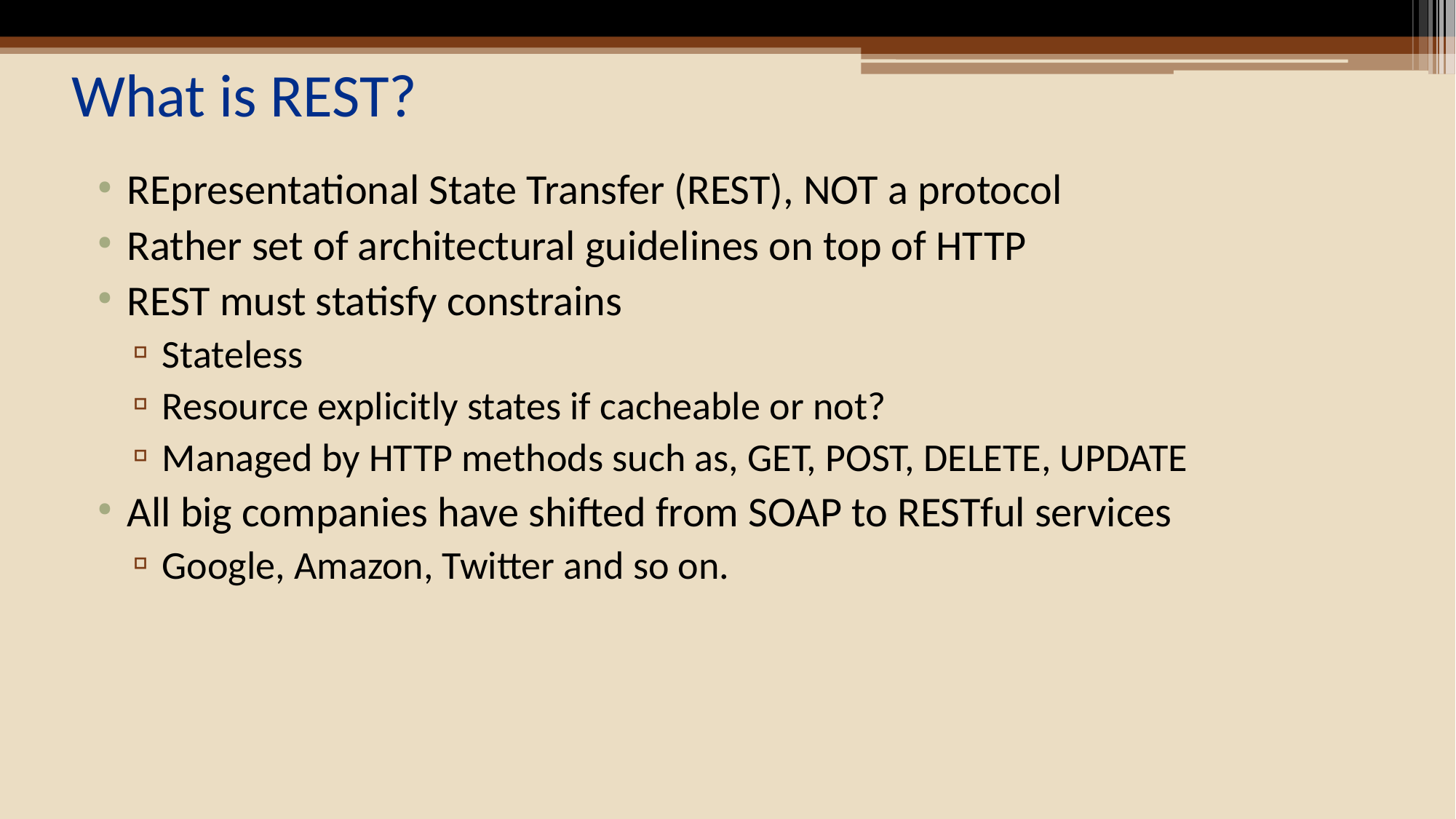

# What is REST?
REpresentational State Transfer (REST), NOT a protocol
Rather set of architectural guidelines on top of HTTP
REST must statisfy constrains
Stateless
Resource explicitly states if cacheable or not?
Managed by HTTP methods such as, GET, POST, DELETE, UPDATE
All big companies have shifted from SOAP to RESTful services
Google, Amazon, Twitter and so on.